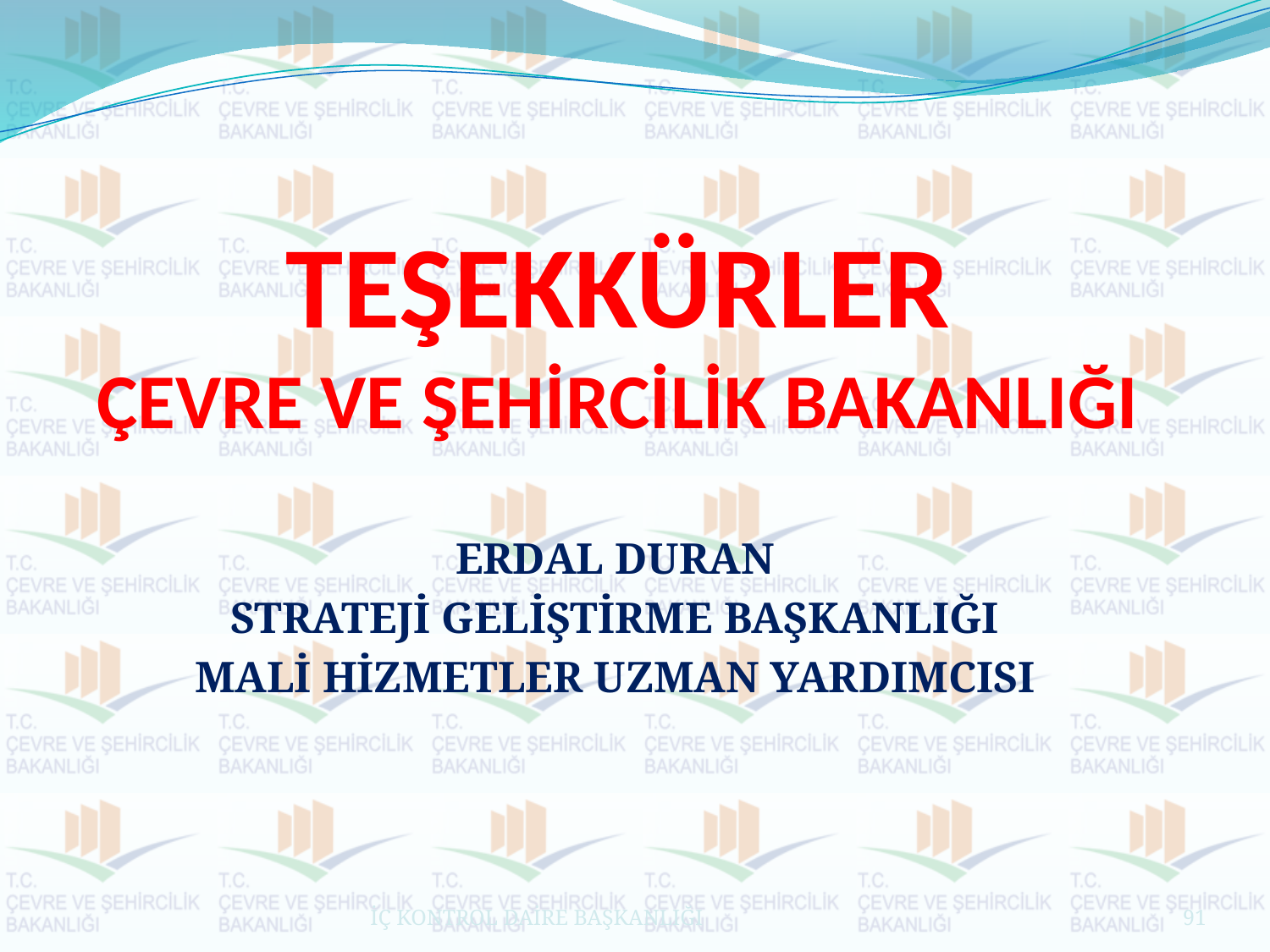

# TEŞEKKÜRLER ÇEVRE VE ŞEHİRCİLİK BAKANLIĞI
ERDAL DURAN
STRATEJİ GELİŞTİRME BAŞKANLIĞI
MALİ HİZMETLER UZMAN YARDIMCISI

İÇ KONTROL DAİRE BAŞKANLIĞI
91